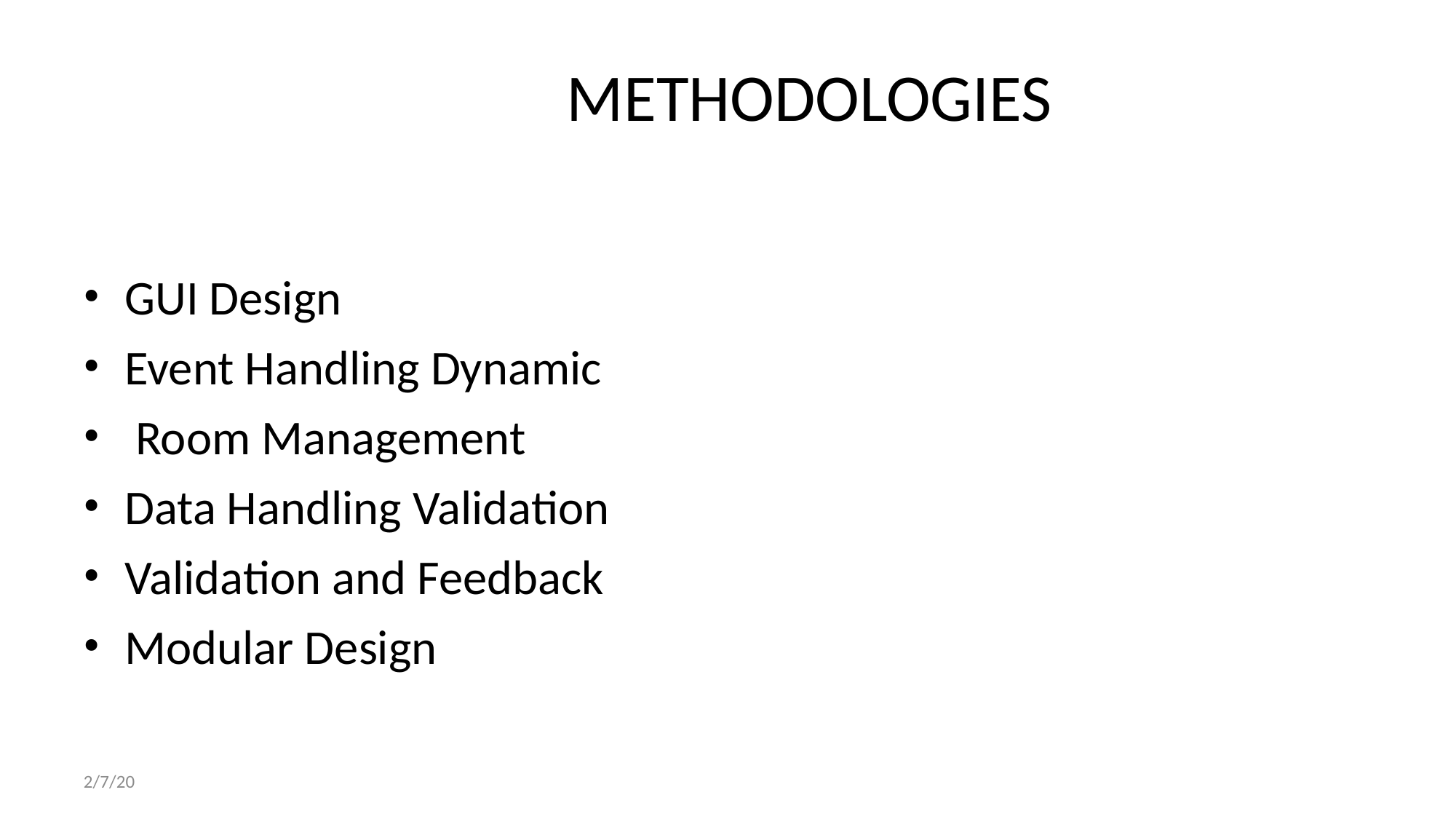

# METHODOLOGIES

GUI Design
Event Handling Dynamic
 Room Management
Data Handling Validation
Validation and Feedback
Modular Design
2/7/20